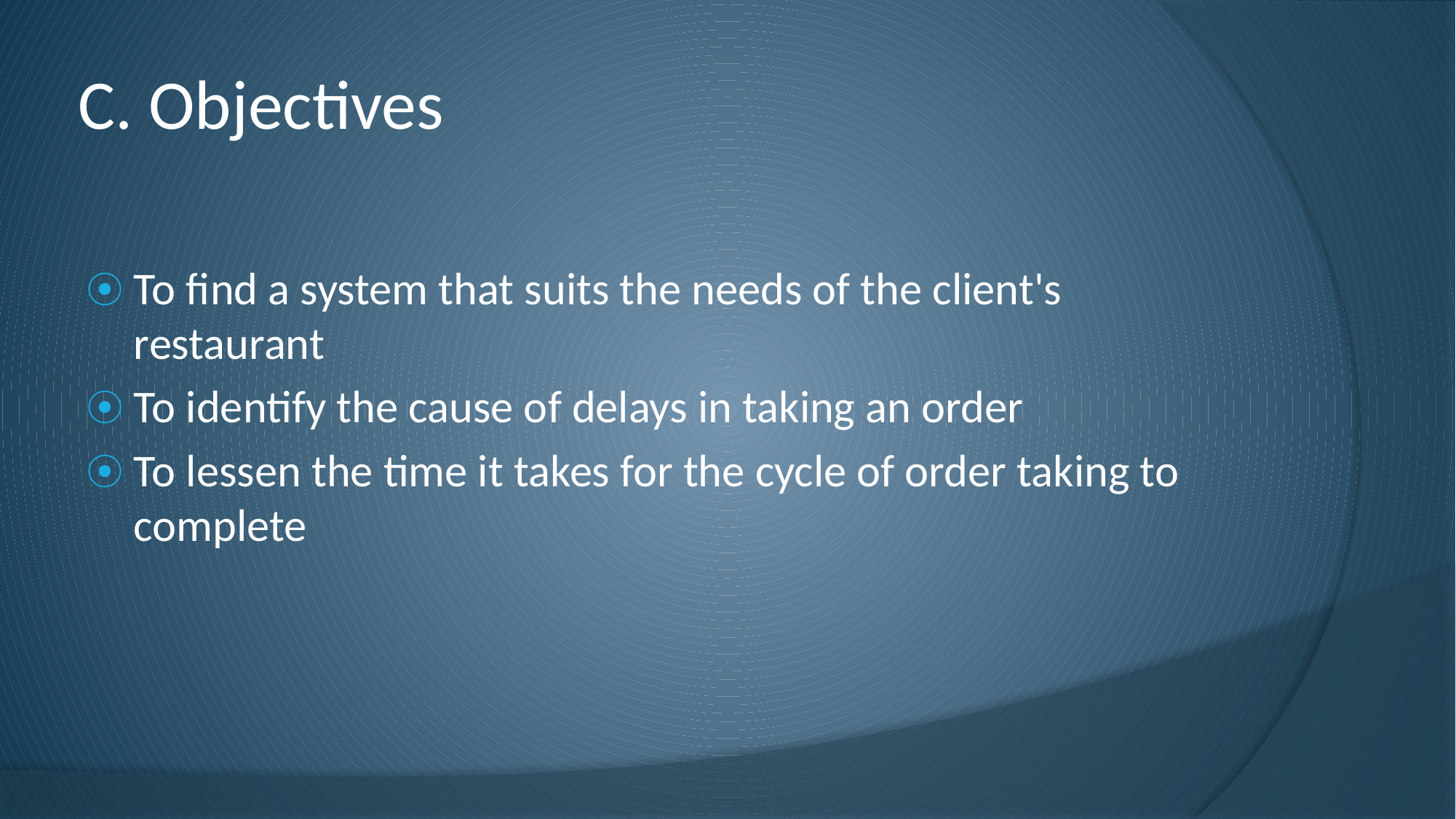

# C. Objectives
To find a system that suits the needs of the client's restaurant
To identify the cause of delays in taking an order
To lessen the time it takes for the cycle of order taking to complete